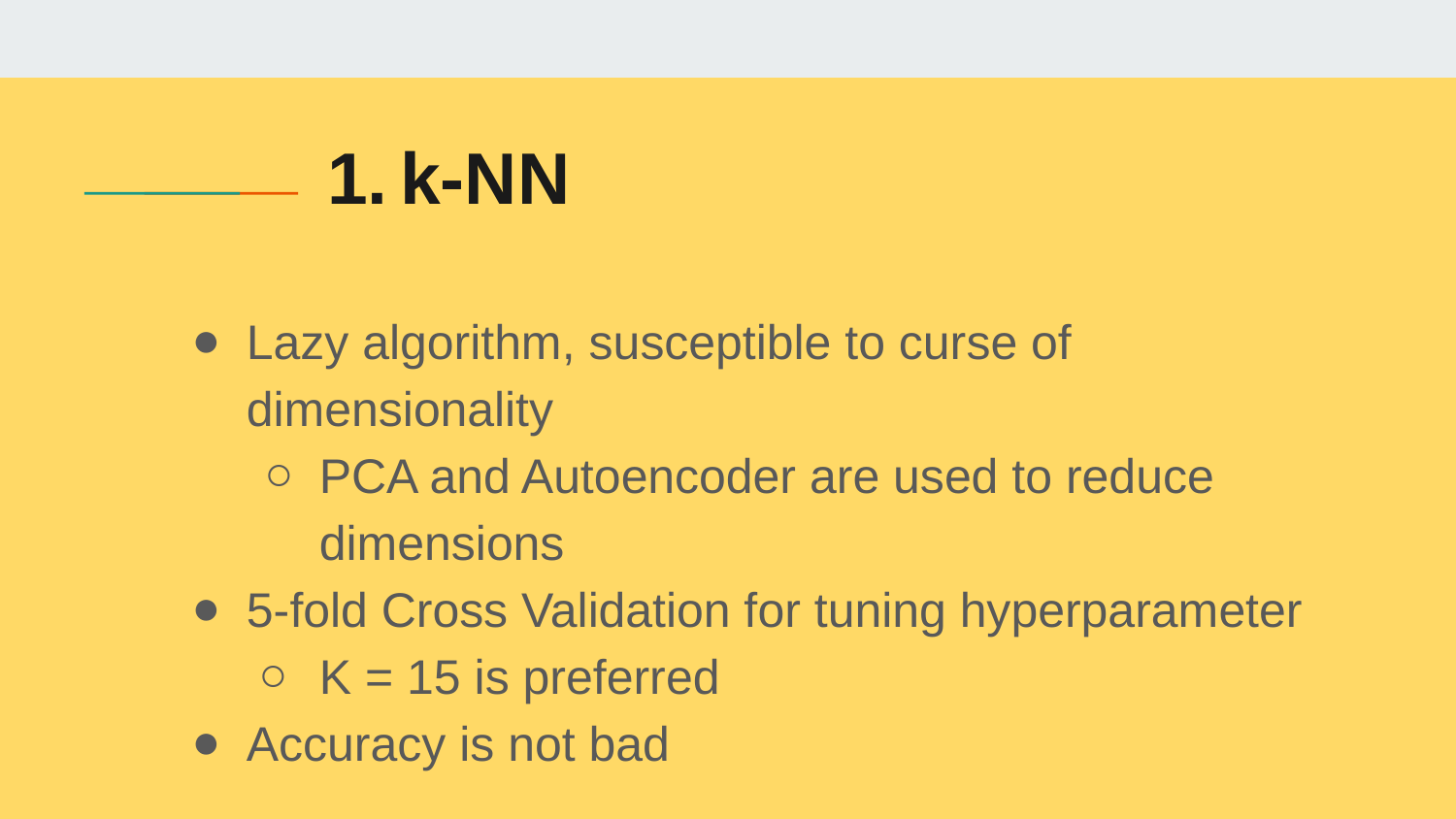

# k-NN
Lazy algorithm, susceptible to curse of dimensionality
PCA and Autoencoder are used to reduce dimensions
5-fold Cross Validation for tuning hyperparameter
K = 15 is preferred
Accuracy is not bad